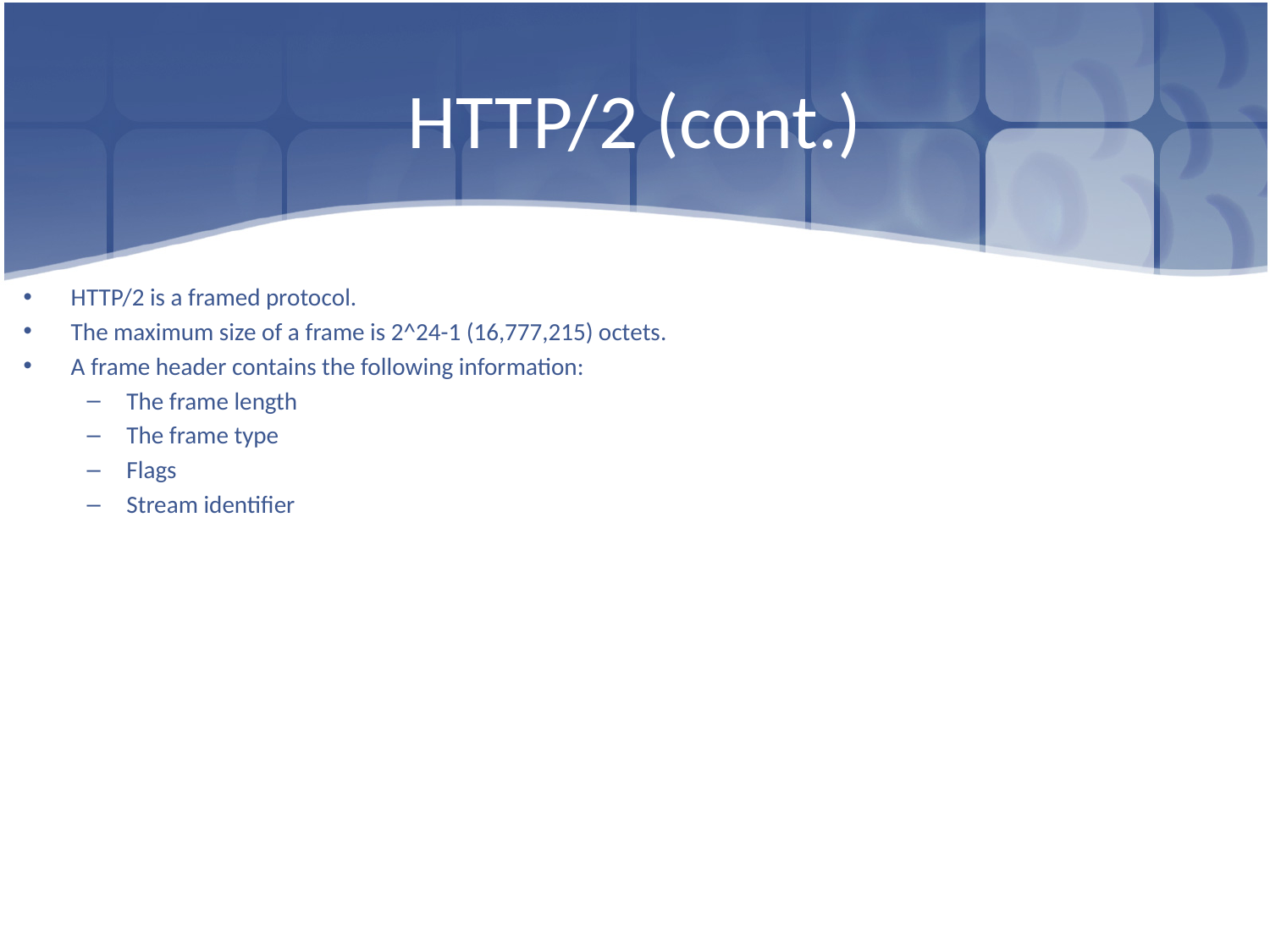

# HTTP/2 (cont.)
HTTP/2 is a framed protocol.
The maximum size of a frame is 2^24-1 (16,777,215) octets.
A frame header contains the following information:
The frame length
The frame type
Flags
Stream identifier